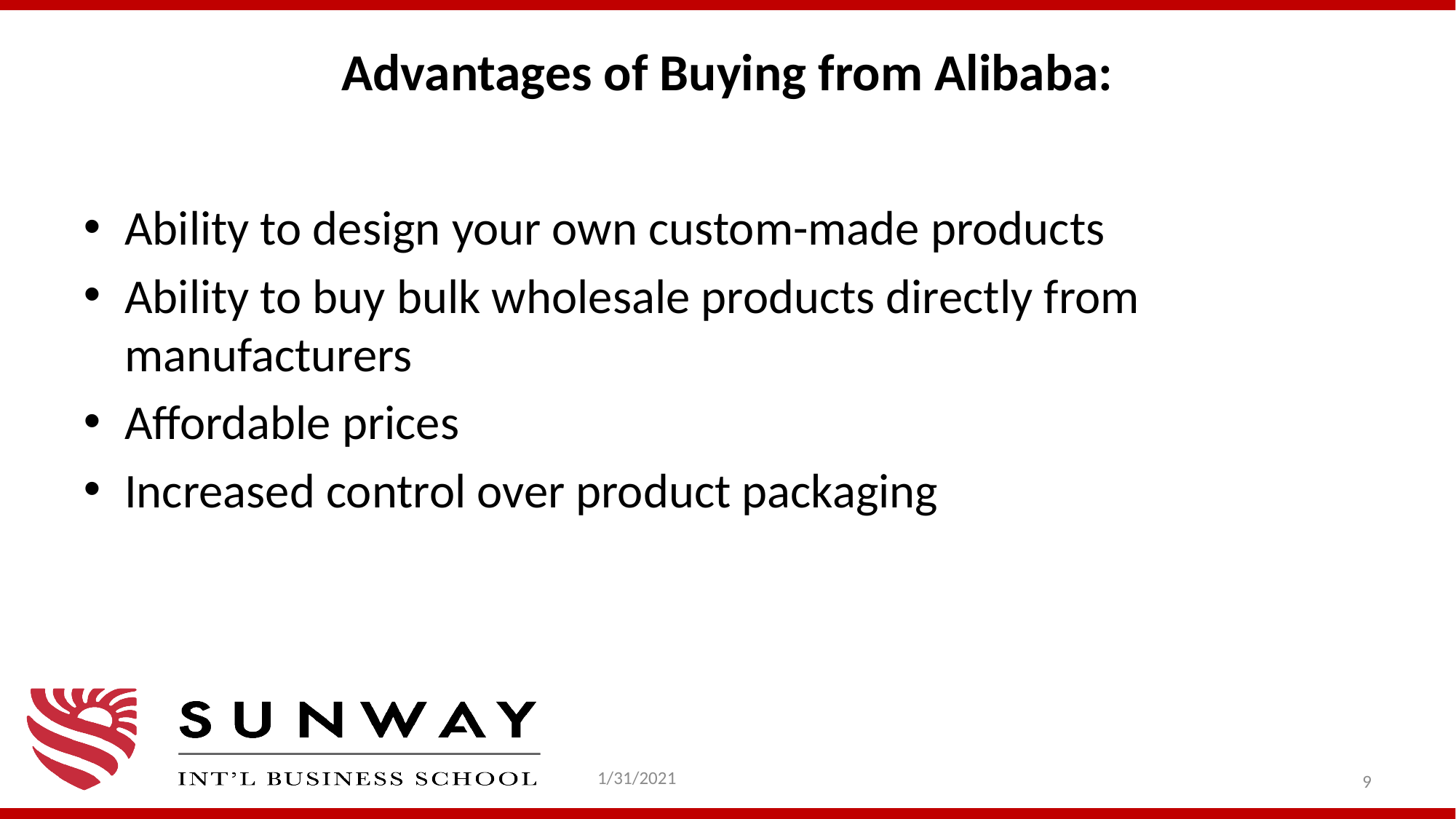

# Advantages of Buying from Alibaba:
Ability to design your own custom-made products
Ability to buy bulk wholesale products directly from manufacturers
Affordable prices
Increased control over product packaging

1/31/2021
9